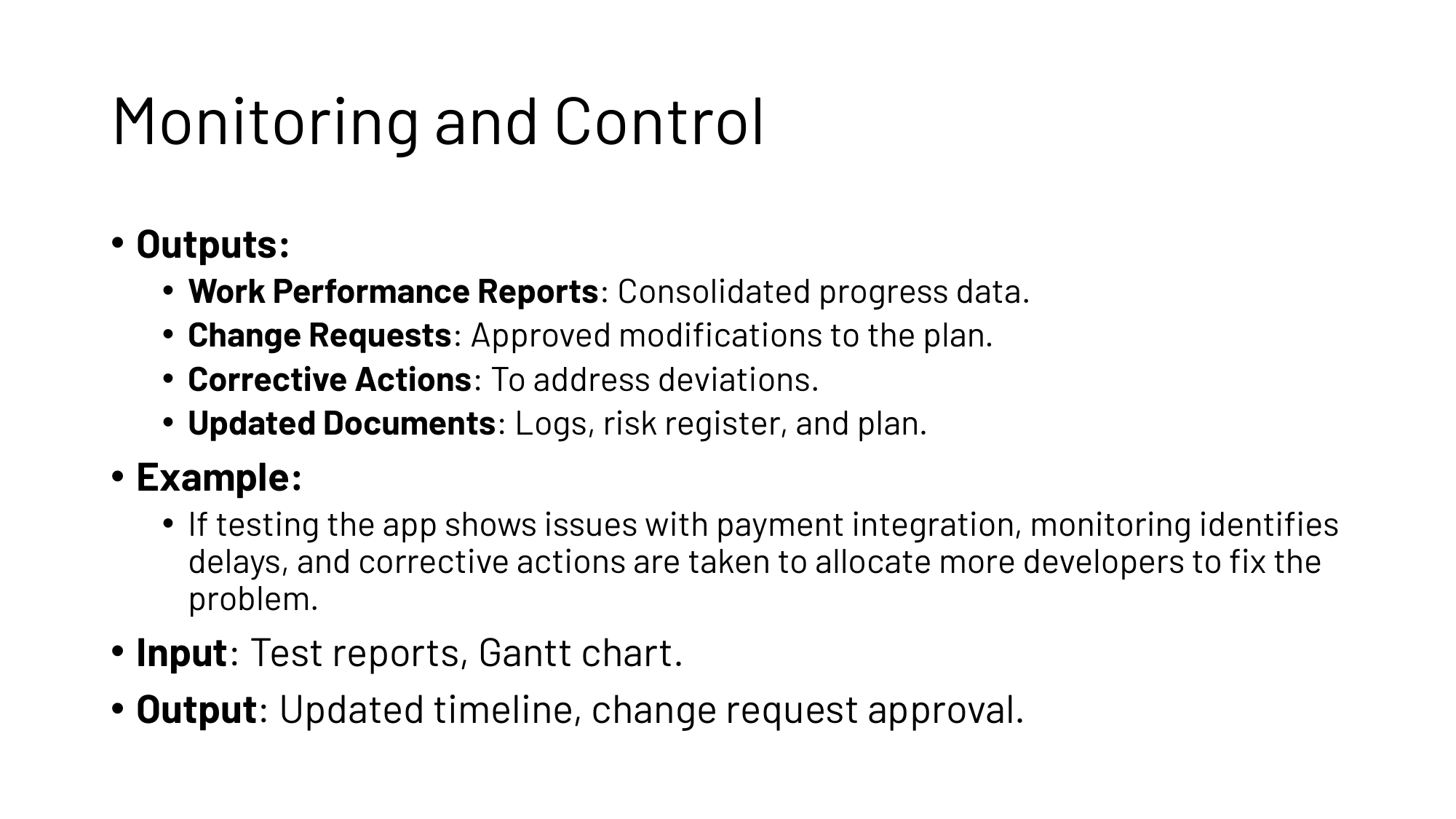

# Monitoring and Control
Outputs:
Work Performance Reports: Consolidated progress data.
Change Requests: Approved modifications to the plan.
Corrective Actions: To address deviations.
Updated Documents: Logs, risk register, and plan.
Example:
If testing the app shows issues with payment integration, monitoring identifies delays, and corrective actions are taken to allocate more developers to fix the problem.
Input: Test reports, Gantt chart.
Output: Updated timeline, change request approval.